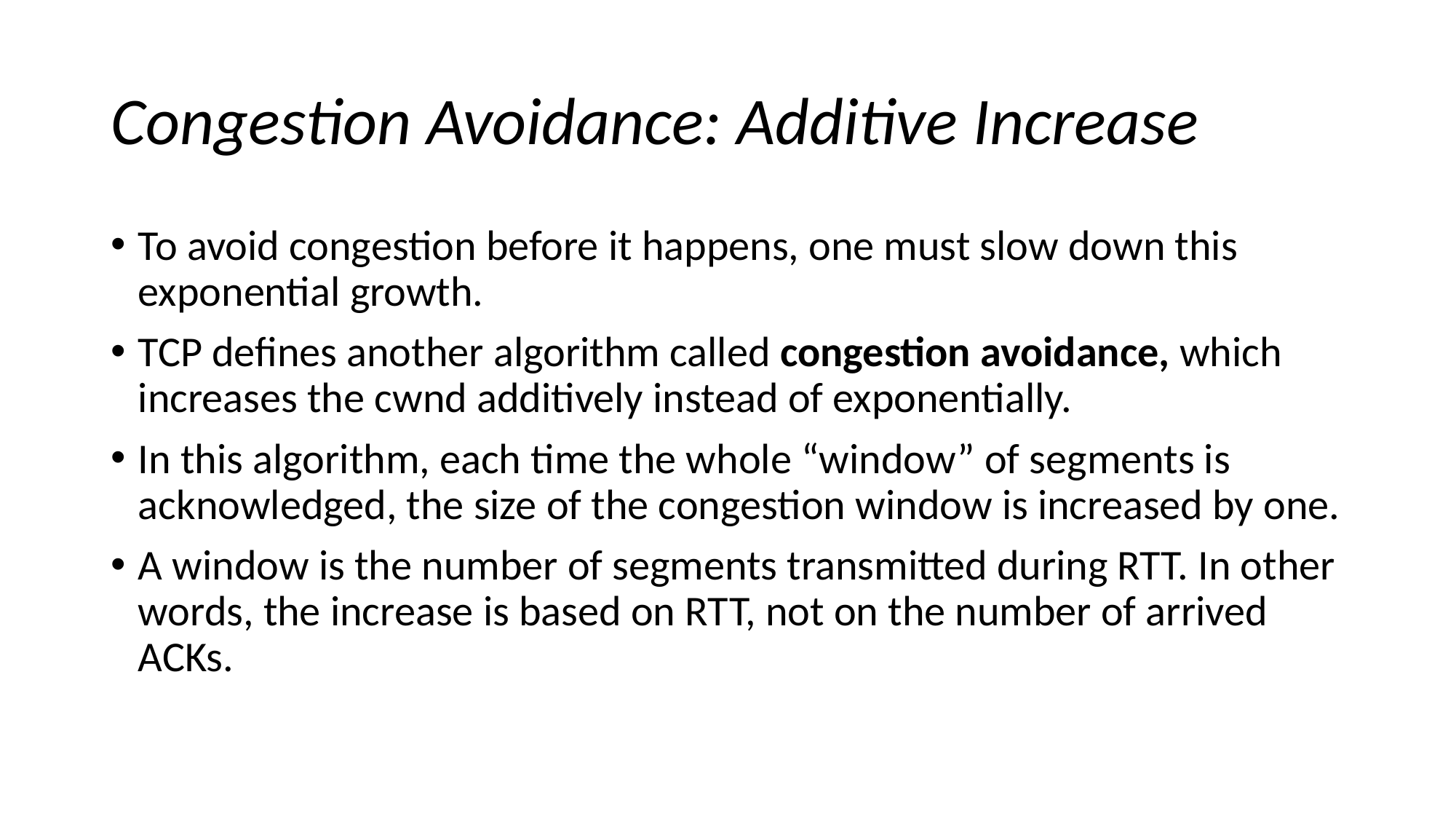

# Congestion Avoidance: Additive Increase
To avoid congestion before it happens, one must slow down this exponential growth.
TCP defines another algorithm called congestion avoidance, which increases the cwnd additively instead of exponentially.
In this algorithm, each time the whole “window” of segments is acknowledged, the size of the congestion window is increased by one.
A window is the number of segments transmitted during RTT. In other words, the increase is based on RTT, not on the number of arrived ACKs.